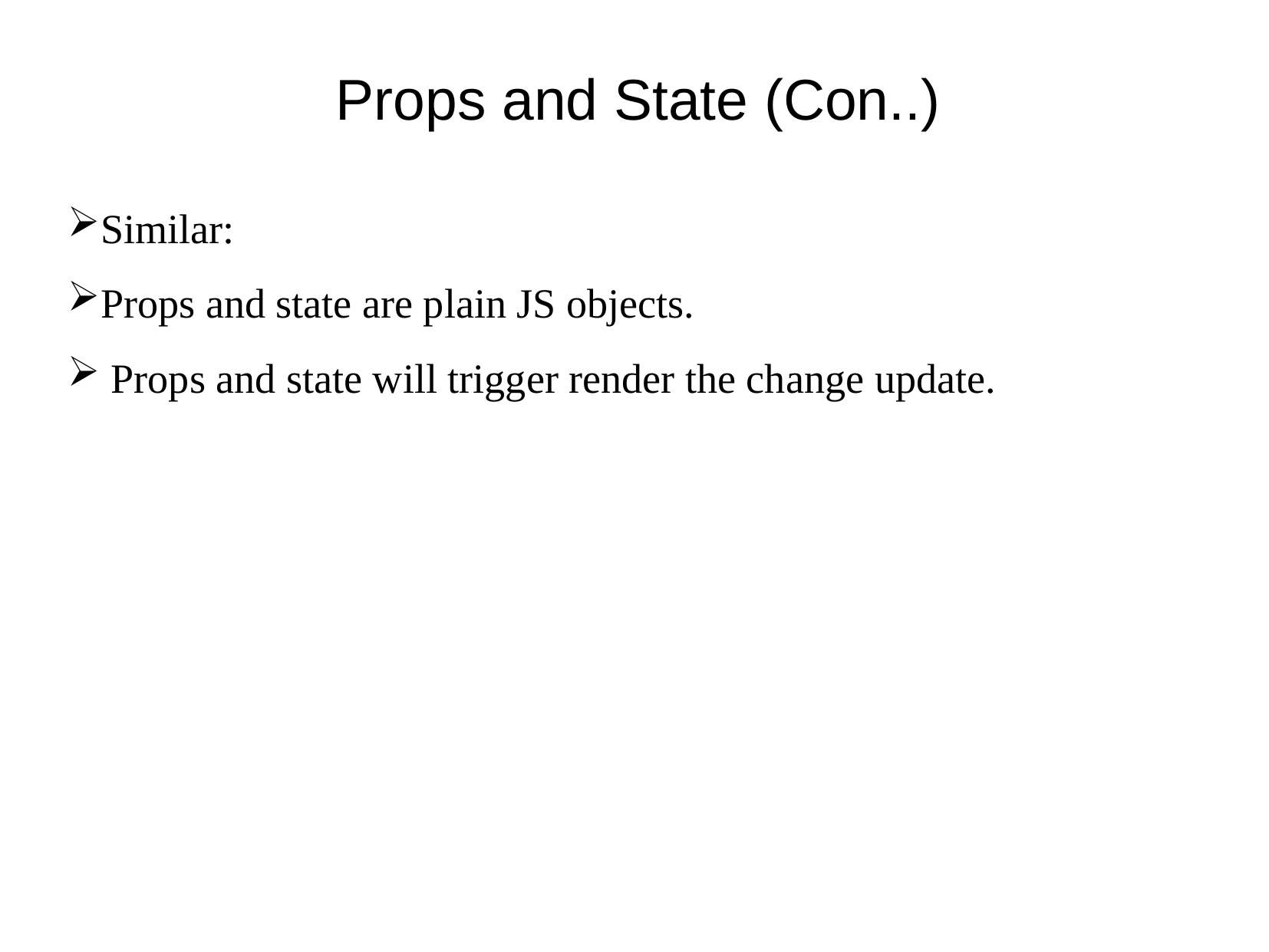

Props and State (Con..)
Similar:
Props and state are plain JS objects.
 Props and state will trigger render the change update.